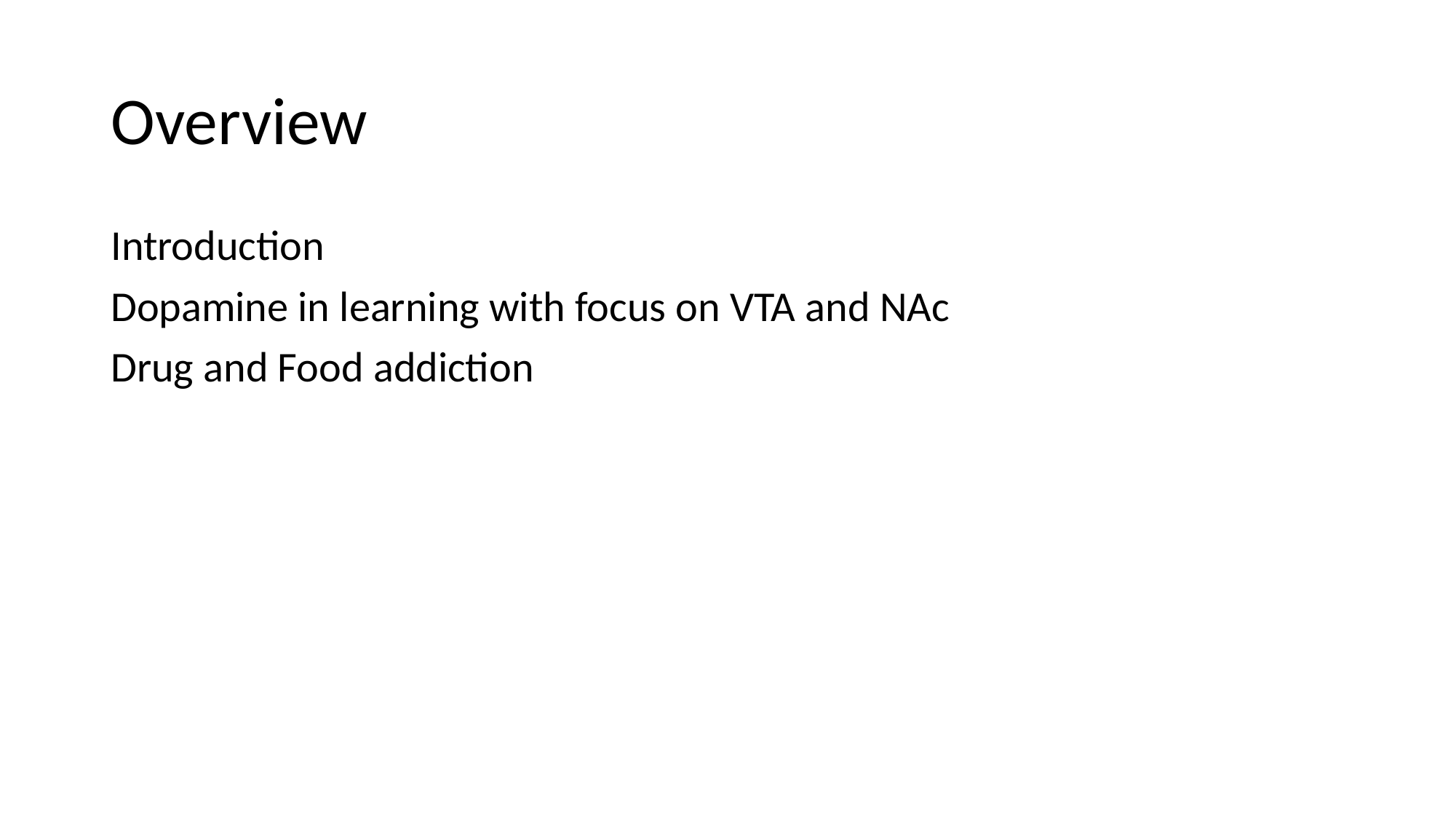

# Overview
Introduction
Dopamine in learning with focus on VTA and NAc
Drug and Food addiction